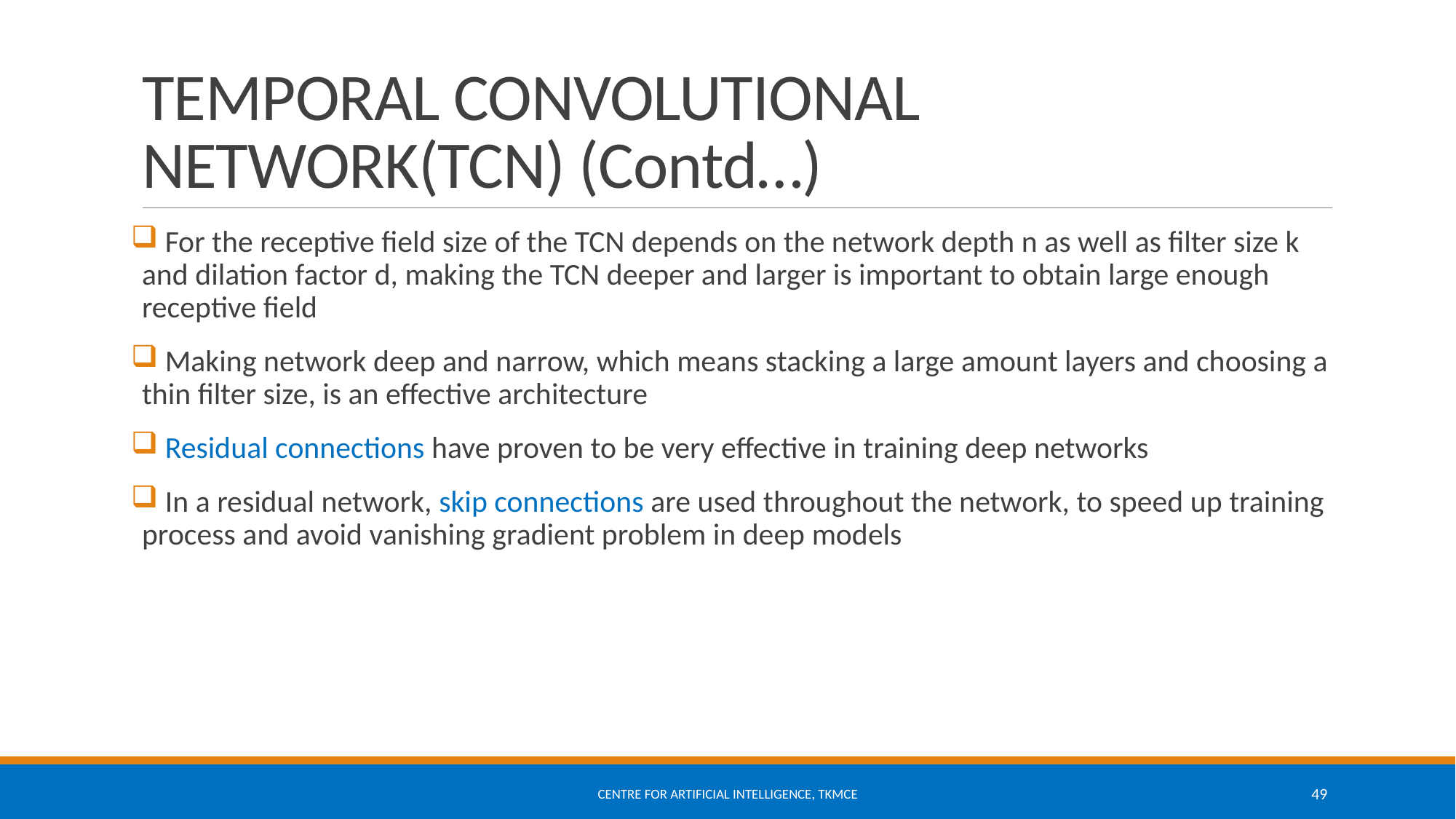

# TEMPORAL CONVOLUTIONAL NETWORK(TCN) (Contd…)
 For the receptive field size of the TCN depends on the network depth n as well as filter size k and dilation factor d, making the TCN deeper and larger is important to obtain large enough receptive field
 Making network deep and narrow, which means stacking a large amount layers and choosing a thin filter size, is an effective architecture
 Residual connections have proven to be very effective in training deep networks
 In a residual network, skip connections are used throughout the network, to speed up training process and avoid vanishing gradient problem in deep models
Centre for Artificial Intelligence, TKMCE
49